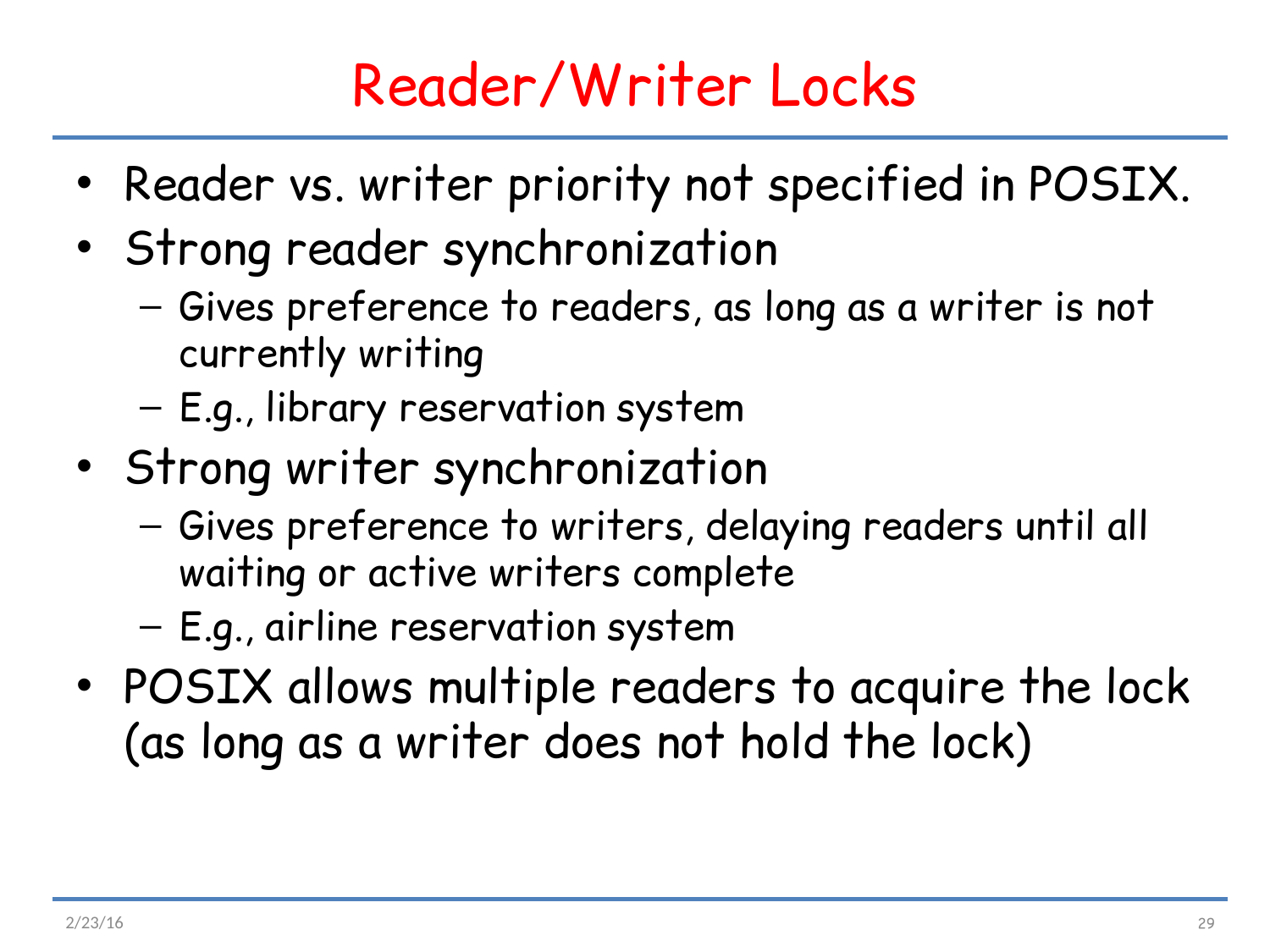

# Reader/Writer Locks
Reader vs. writer priority not specified in POSIX.
Strong reader synchronization
Gives preference to readers, as long as a writer is not currently writing
E.g., library reservation system
Strong writer synchronization
Gives preference to writers, delaying readers until all waiting or active writers complete
E.g., airline reservation system
POSIX allows multiple readers to acquire the lock (as long as a writer does not hold the lock)

29
2/23/16